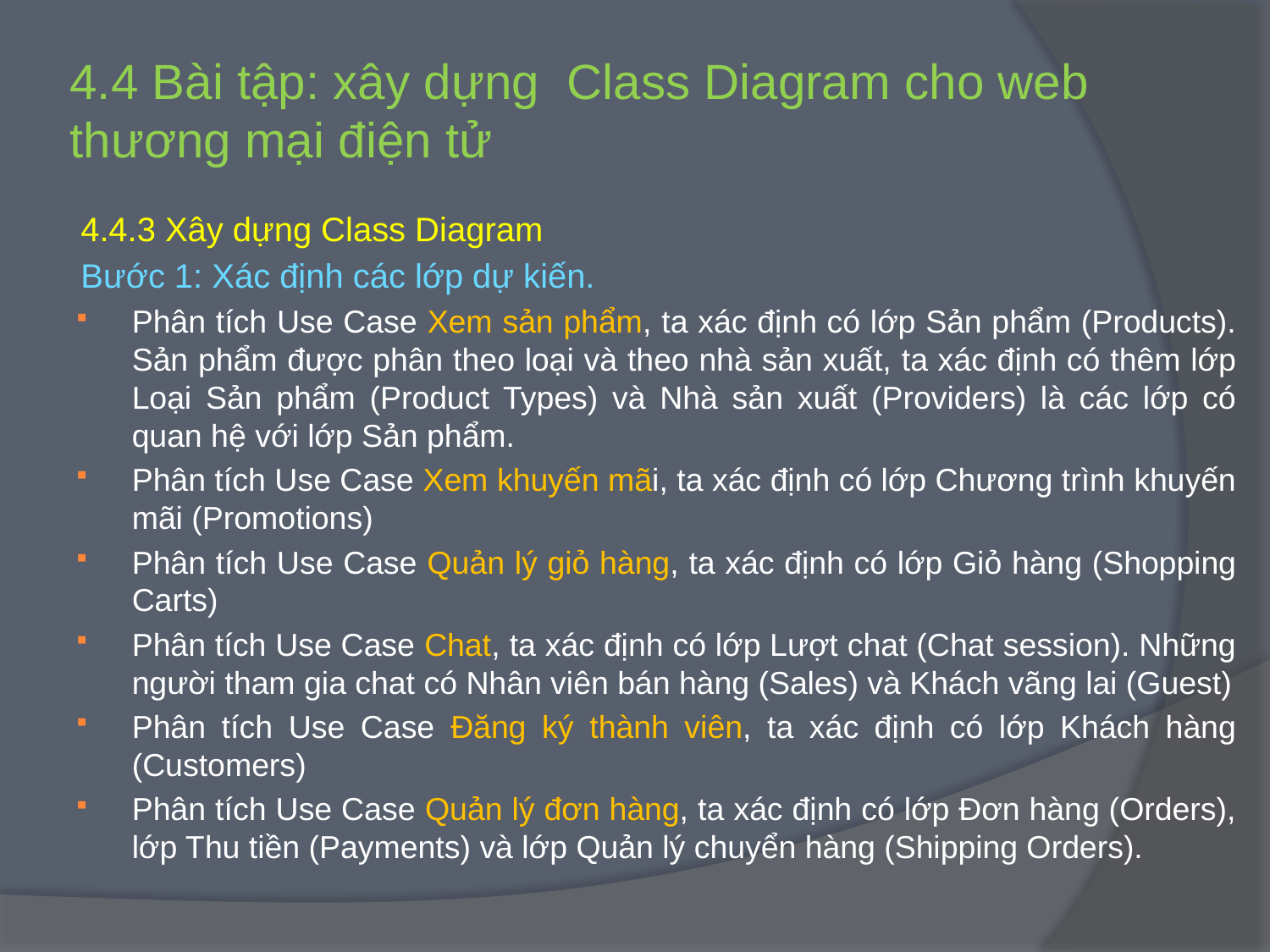

# 4.4 Bài tập: xây dựng  Class Diagram cho web thương mại điện tử
4.4.3 Xây dựng Class Diagram
Bước 1: Xác định các lớp dự kiến.
Phân tích Use Case Xem sản phẩm, ta xác định có lớp Sản phẩm (Products). Sản phẩm được phân theo loại và theo nhà sản xuất, ta xác định có thêm lớp Loại Sản phẩm (Product Types) và Nhà sản xuất (Providers) là các lớp có quan hệ với lớp Sản phẩm.
Phân tích Use Case Xem khuyến mãi, ta xác định có lớp Chương trình khuyến mãi (Promotions)
Phân tích Use Case Quản lý giỏ hàng, ta xác định có lớp Giỏ hàng (Shopping Carts)
Phân tích Use Case Chat, ta xác định có lớp Lượt chat (Chat session). Những người tham gia chat có Nhân viên bán hàng (Sales) và Khách vãng lai (Guest)
Phân tích Use Case Đăng ký thành viên, ta xác định có lớp Khách hàng (Customers)
Phân tích Use Case Quản lý đơn hàng, ta xác định có lớp Đơn hàng (Orders), lớp Thu tiền (Payments) và lớp Quản lý chuyển hàng (Shipping Orders).